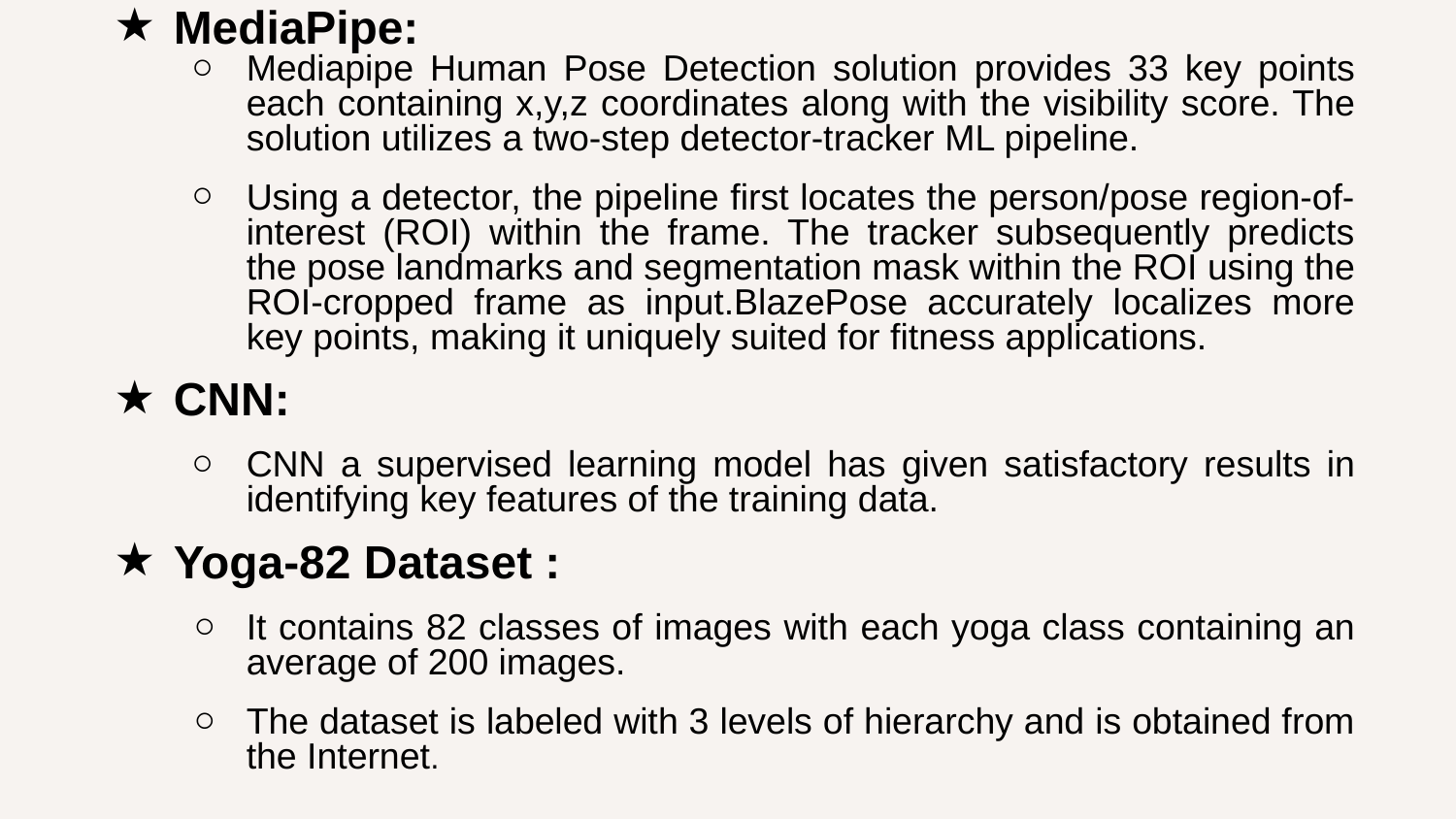

MediaPipe:
Mediapipe Human Pose Detection solution provides 33 key points each containing x,y,z coordinates along with the visibility score. The solution utilizes a two-step detector-tracker ML pipeline.
Using a detector, the pipeline first locates the person/pose region-of-interest (ROI) within the frame. The tracker subsequently predicts the pose landmarks and segmentation mask within the ROI using the ROI-cropped frame as input.BlazePose accurately localizes more key points, making it uniquely suited for fitness applications.
CNN:
CNN a supervised learning model has given satisfactory results in identifying key features of the training data.
Yoga-82 Dataset :
It contains 82 classes of images with each yoga class containing an average of 200 images.
The dataset is labeled with 3 levels of hierarchy and is obtained from the Internet.